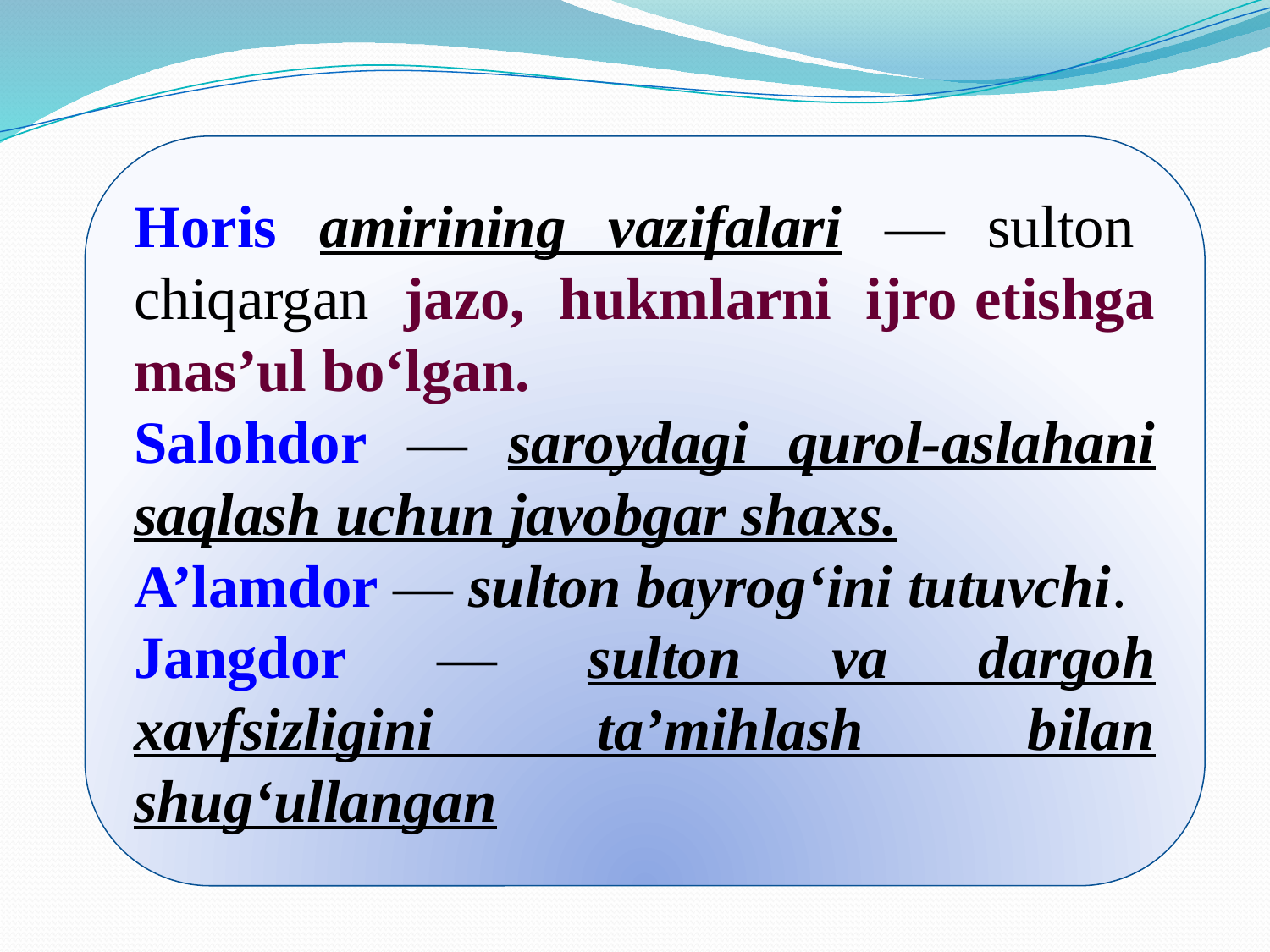

Horis  amirining  vazifalari  —  sulton  chiqargan  jazo,  hukmlarni  ijro etishga mas’ul bo‘lgan.
Salohdor — saroydagi qurol-aslahani saqlash uchun javobgar shaхs.
А’lamdor — sulton bayrog‘ini tutuvchi.
Jangdor — sulton va dargoh хavfsizligini ta’mihlash bilan shug‘ullangan